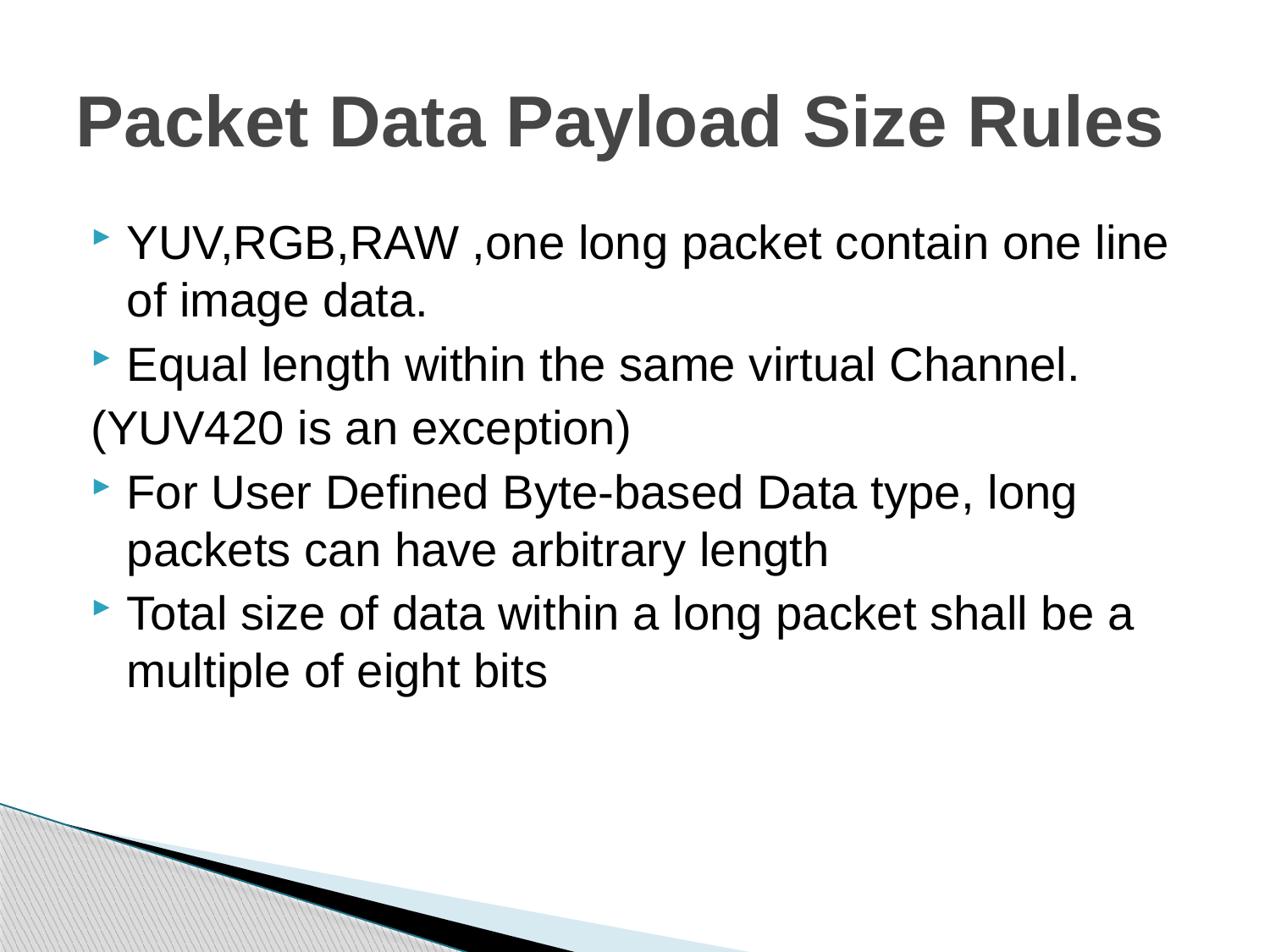

# Packet Data Payload Size Rules
YUV,RGB,RAW ,one long packet contain one line of image data.
Equal length within the same virtual Channel.
(YUV420 is an exception)
For User Defined Byte-based Data type, long packets can have arbitrary length
Total size of data within a long packet shall be a multiple of eight bits